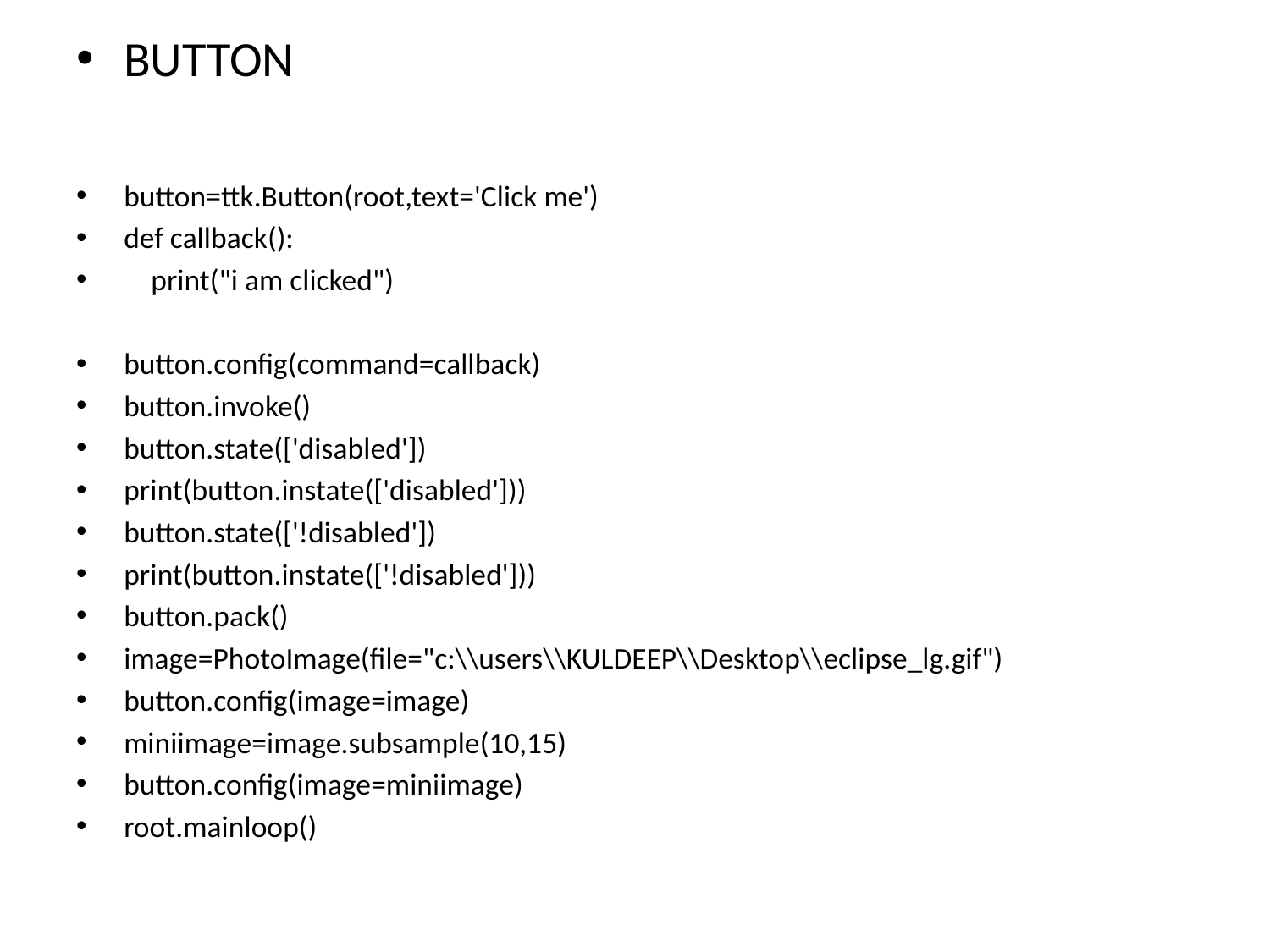

BUTTON

button=ttk.Button(root,text='Click me')
def callback():
    print("i am clicked")

button.config(command=callback)
button.invoke()
button.state(['disabled'])
print(button.instate(['disabled']))
button.state(['!disabled'])
print(button.instate(['!disabled']))
button.pack()
image=PhotoImage(file="c:\\users\\KULDEEP\\Desktop\\eclipse_lg.gif")
button.config(image=image)
miniimage=image.subsample(10,15)
button.config(image=miniimage)
root.mainloop()